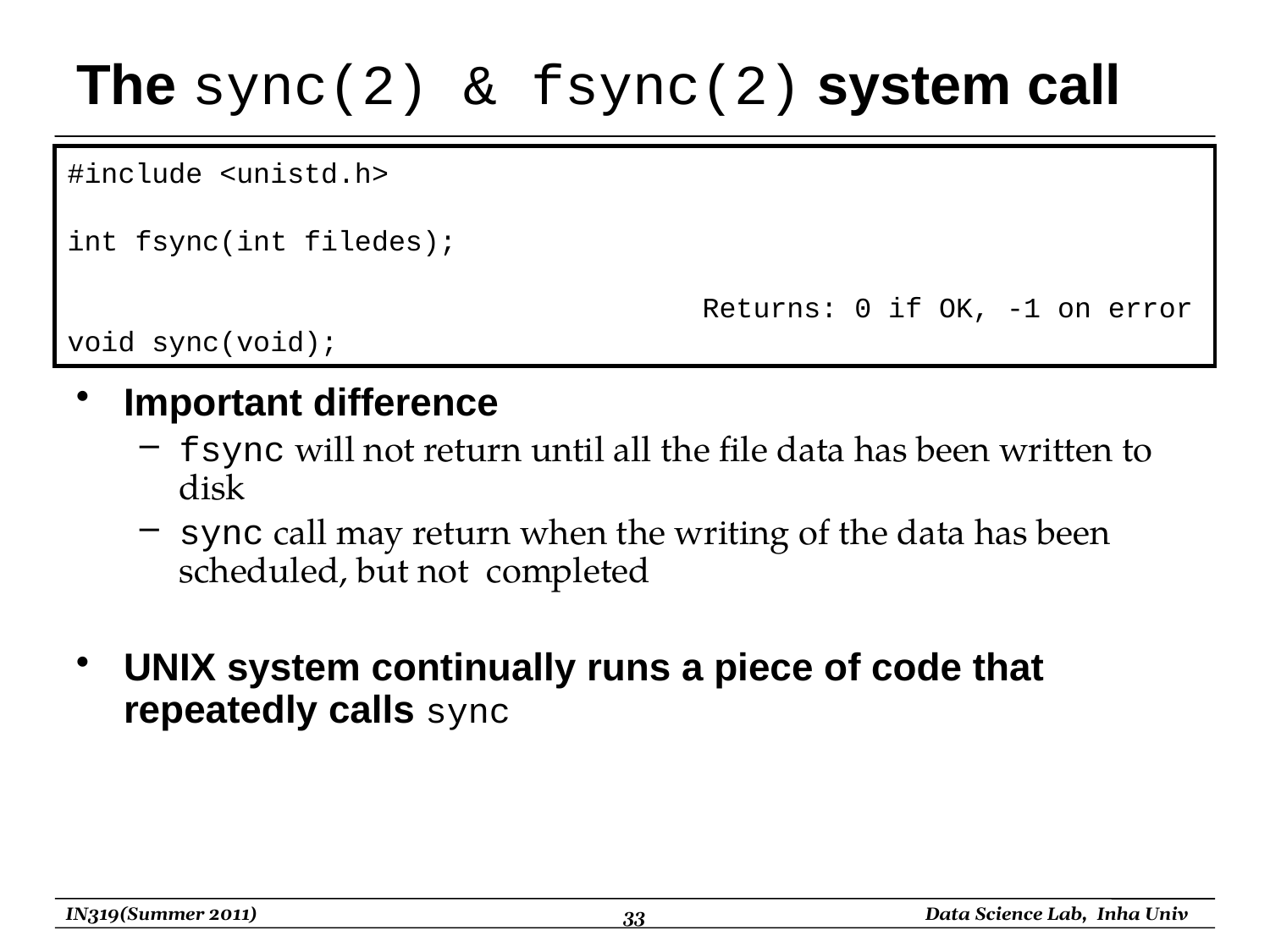

# The sync(2) & fsync(2) system call

#include <unistd.h>

int fsync(int filedes);

					Returns: 0 if OK, -1 on error
void sync(void);

Important difference
fsync will not return until all the file data has been written to disk
sync call may return when the writing of the data has been scheduled, but not  completed

UNIX system continually runs a piece of code that repeatedly calls sync

33